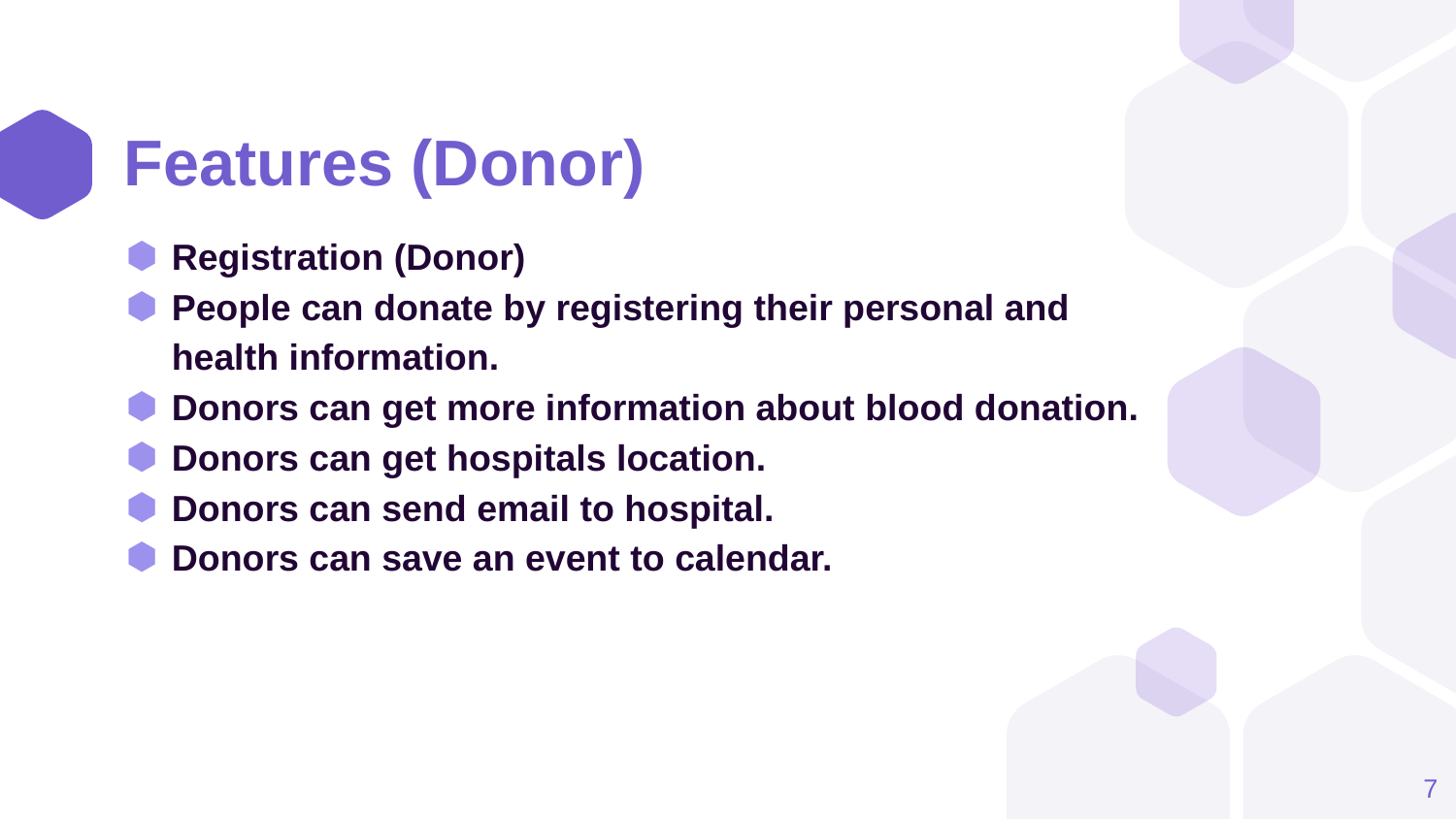

# Features (Donor)
Registration (Donor)
People can donate by registering their personal and health information.
Donors can get more information about blood donation.
Donors can get hospitals location.
Donors can send email to hospital.
Donors can save an event to calendar.
7